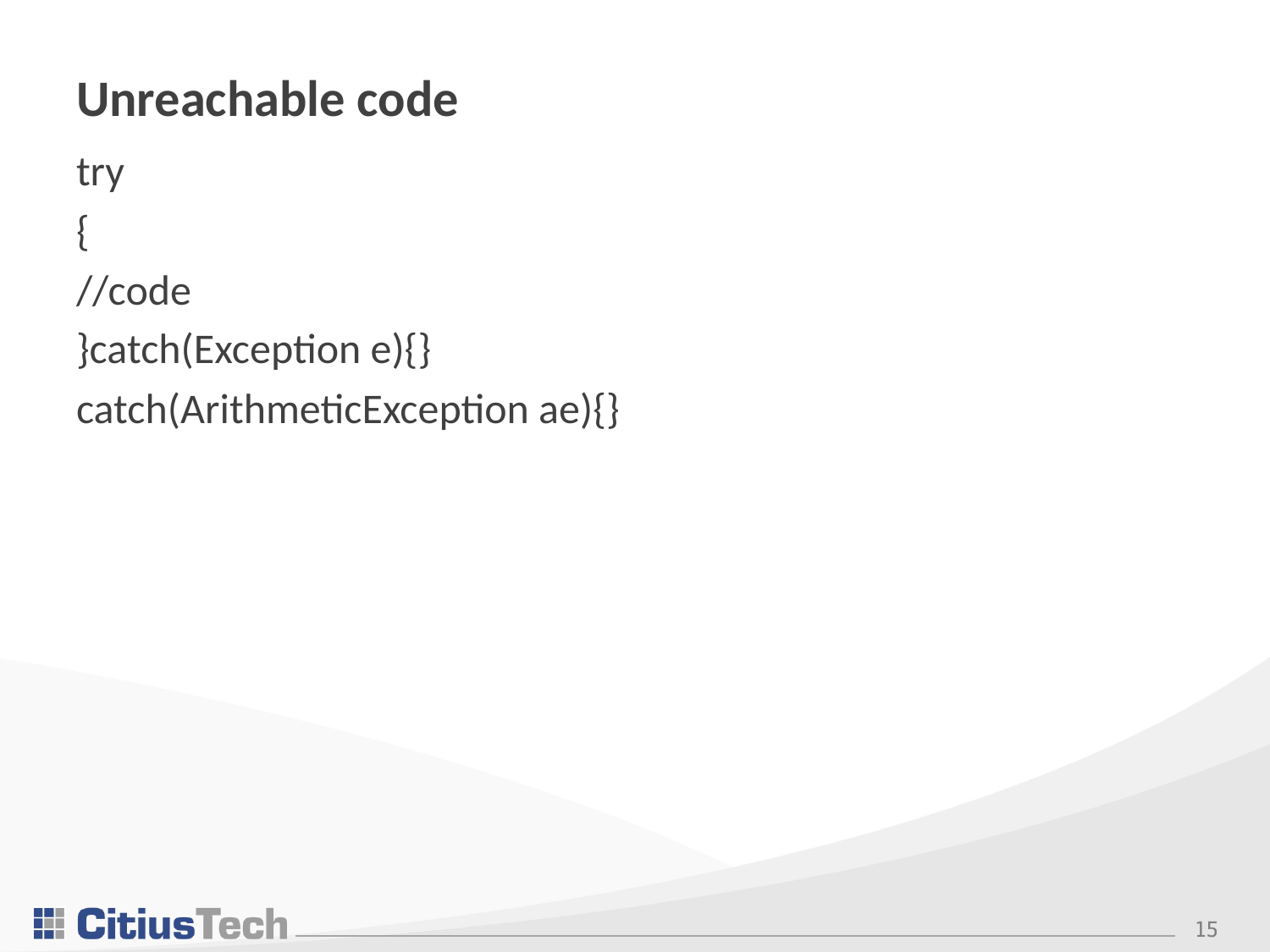

# Unreachable code
try
{
//code
}catch(Exception e){}
catch(ArithmeticException ae){}